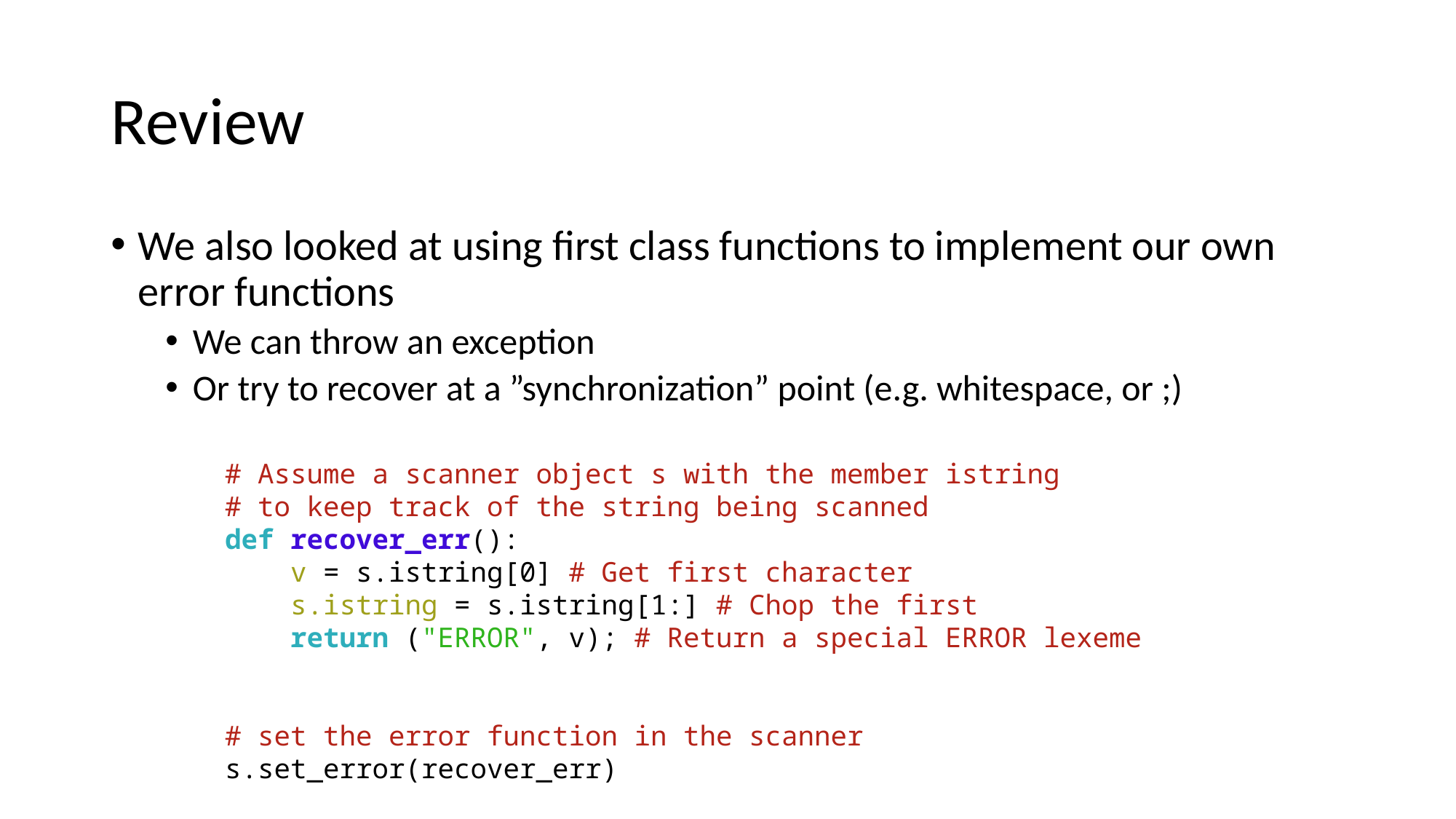

# Review
We also looked at using first class functions to implement our own error functions
We can throw an exception
Or try to recover at a ”synchronization” point (e.g. whitespace, or ;)
# Assume a scanner object s with the member istring
# to keep track of the string being scanned
def recover_err():
    v = s.istring[0] # Get first character
    s.istring = s.istring[1:] # Chop the first
    return ("ERROR", v); # Return a special ERROR lexeme

# set the error function in the scanner
s.set_error(recover_err)